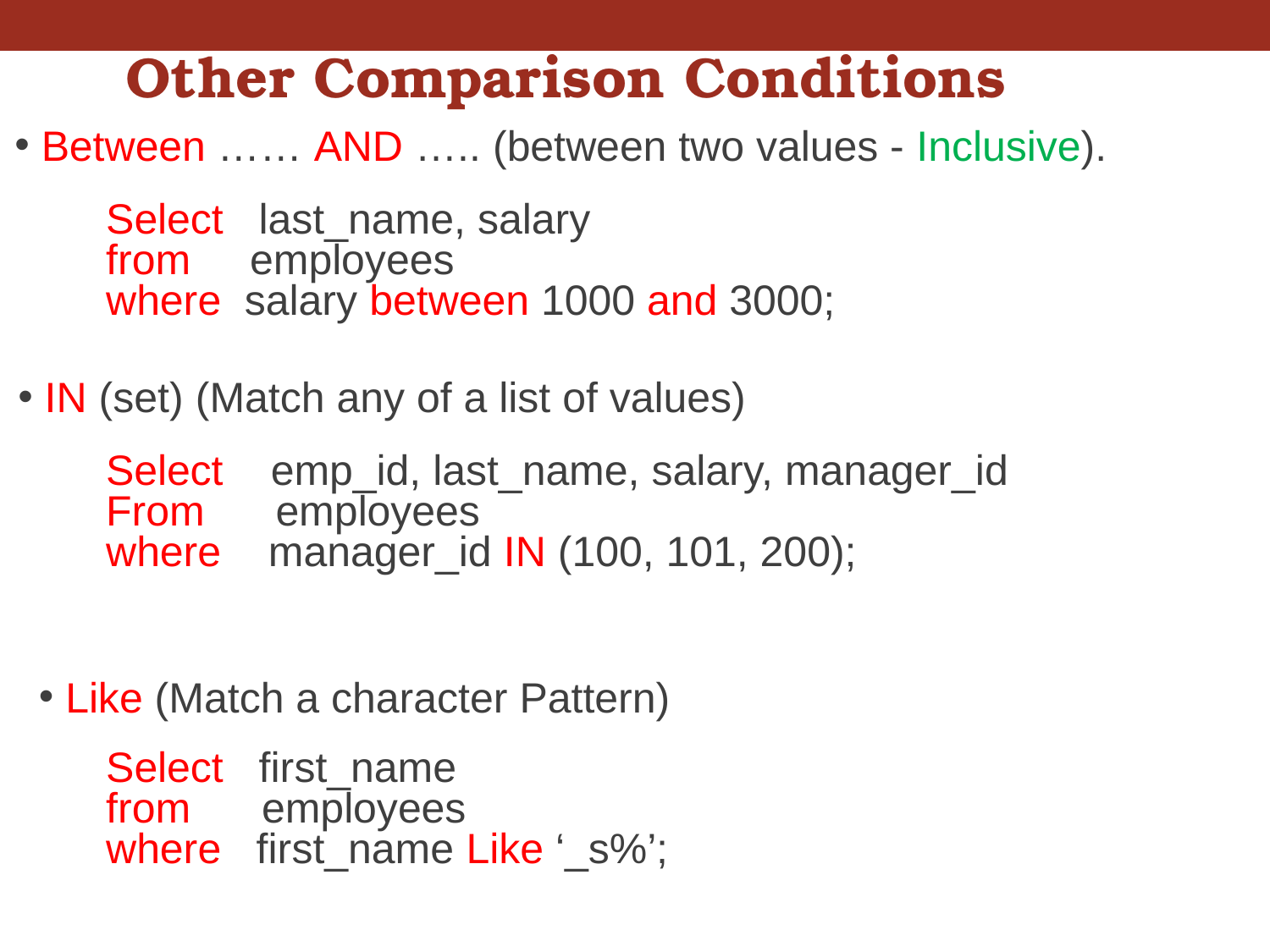

Other Comparison Conditions
 Between …… AND ….. (between two values - Inclusive).

Select   last_name, salary
from     employees
where  salary between 1000 and 3000;
 IN (set) (Match any of a list of values)

Select    emp_id, last_name, salary, manager_id
From      employees
where    manager_id IN (100, 101, 200);
 Like (Match a character Pattern)
Select   first_name
from      employees
where   first_name Like ‘_s%’;